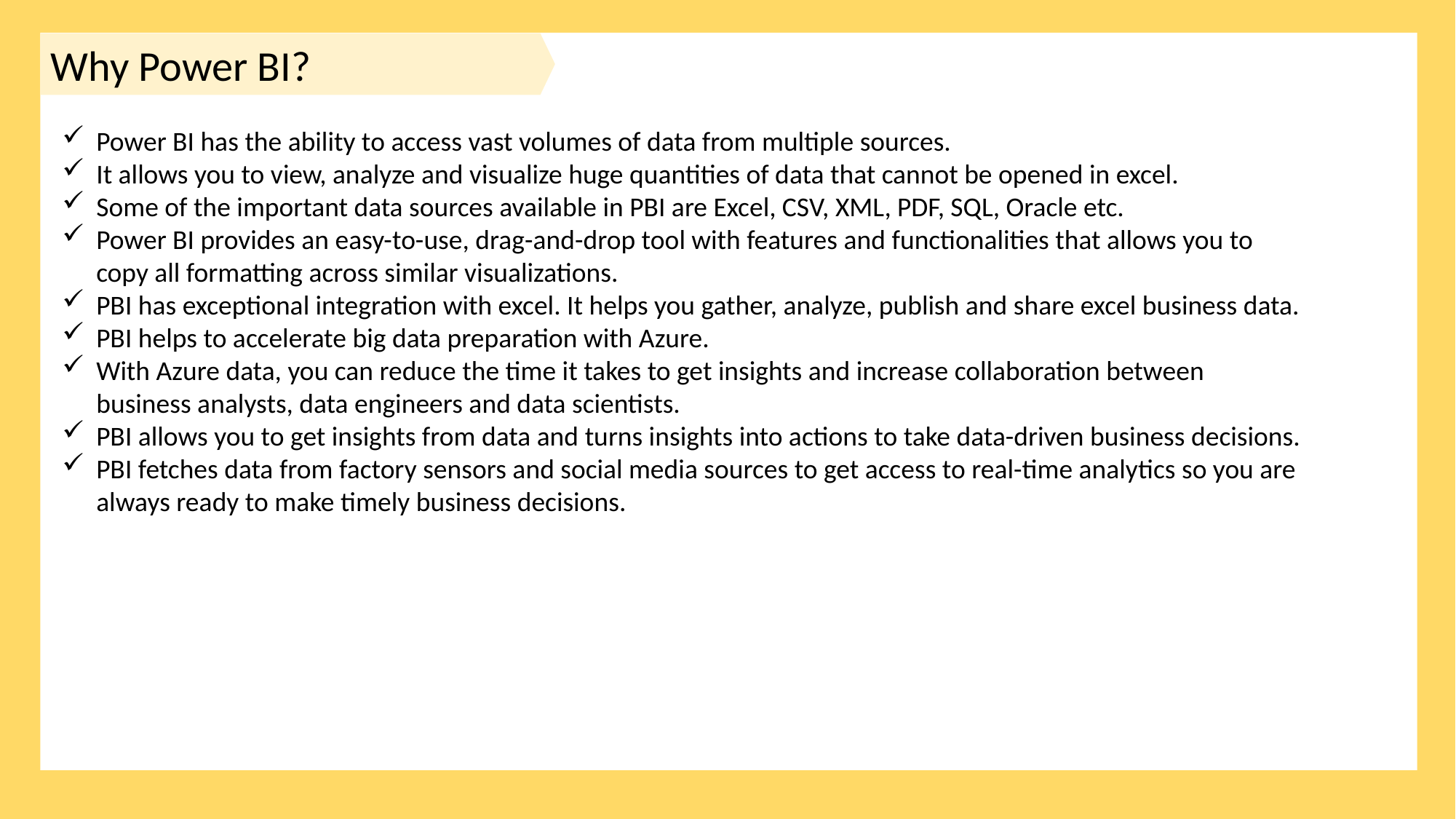

Why Power BI?
Power BI has the ability to access vast volumes of data from multiple sources.
It allows you to view, analyze and visualize huge quantities of data that cannot be opened in excel.
Some of the important data sources available in PBI are Excel, CSV, XML, PDF, SQL, Oracle etc.
Power BI provides an easy-to-use, drag-and-drop tool with features and functionalities that allows you to copy all formatting across similar visualizations.
PBI has exceptional integration with excel. It helps you gather, analyze, publish and share excel business data.
PBI helps to accelerate big data preparation with Azure.
With Azure data, you can reduce the time it takes to get insights and increase collaboration between business analysts, data engineers and data scientists.
PBI allows you to get insights from data and turns insights into actions to take data-driven business decisions.
PBI fetches data from factory sensors and social media sources to get access to real-time analytics so you are always ready to make timely business decisions.